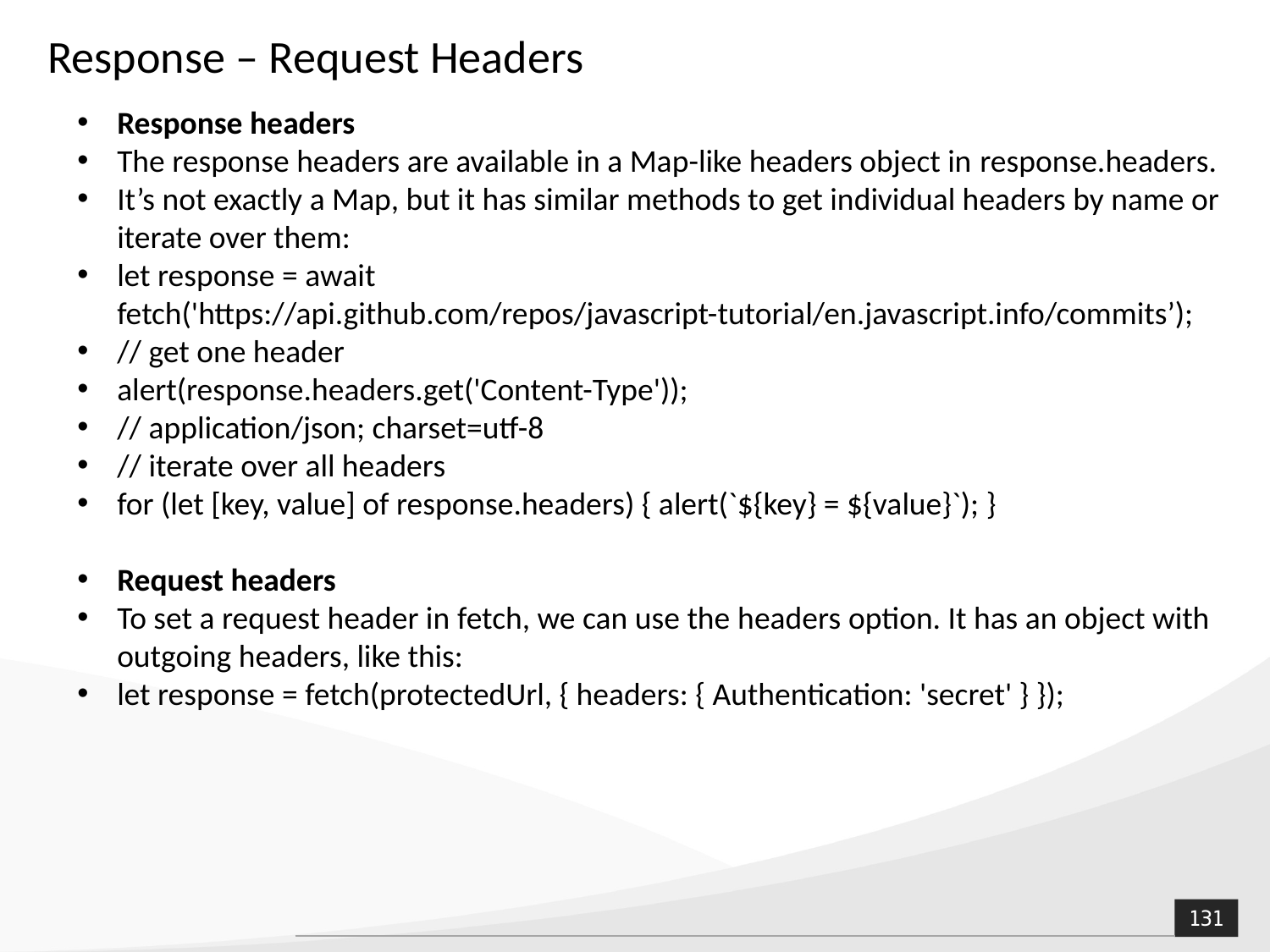

# Response – Request Headers
Response headers
The response headers are available in a Map-like headers object in response.headers.
It’s not exactly a Map, but it has similar methods to get individual headers by name or iterate over them:
let response = await fetch('https://api.github.com/repos/javascript-tutorial/en.javascript.info/commits’);
// get one header
alert(response.headers.get('Content-Type'));
// application/json; charset=utf-8
// iterate over all headers
for (let [key, value] of response.headers) { alert(`${key} = ${value}`); }

Request headers
To set a request header in fetch, we can use the headers option. It has an object with outgoing headers, like this:
let response = fetch(protectedUrl, { headers: { Authentication: 'secret' } });